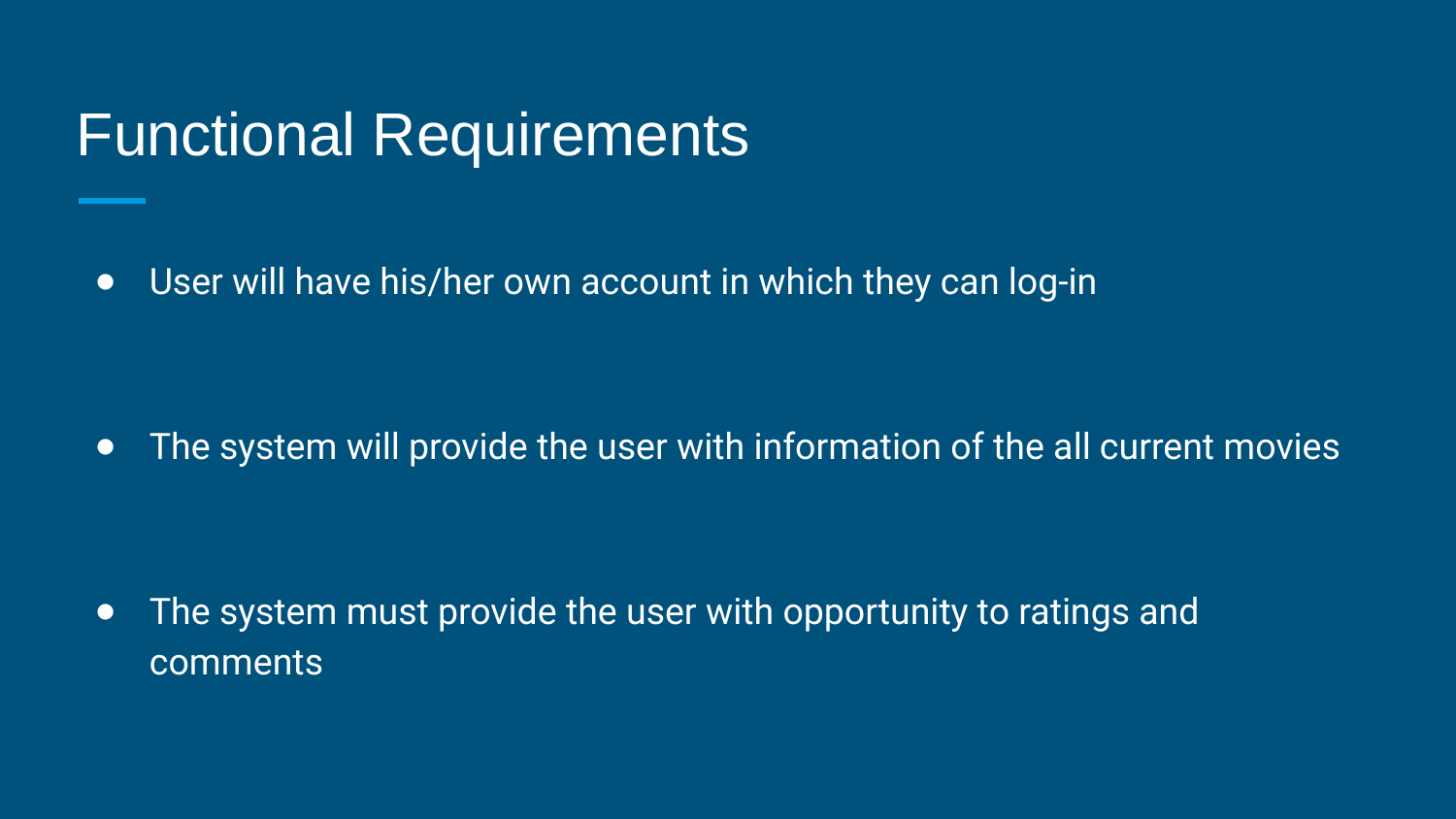

# Functional Requirements
User will have his/her own account in which they can log-in

The system will provide the user with information of the all current movies

The system must provide the user with opportunity to ratings and comments